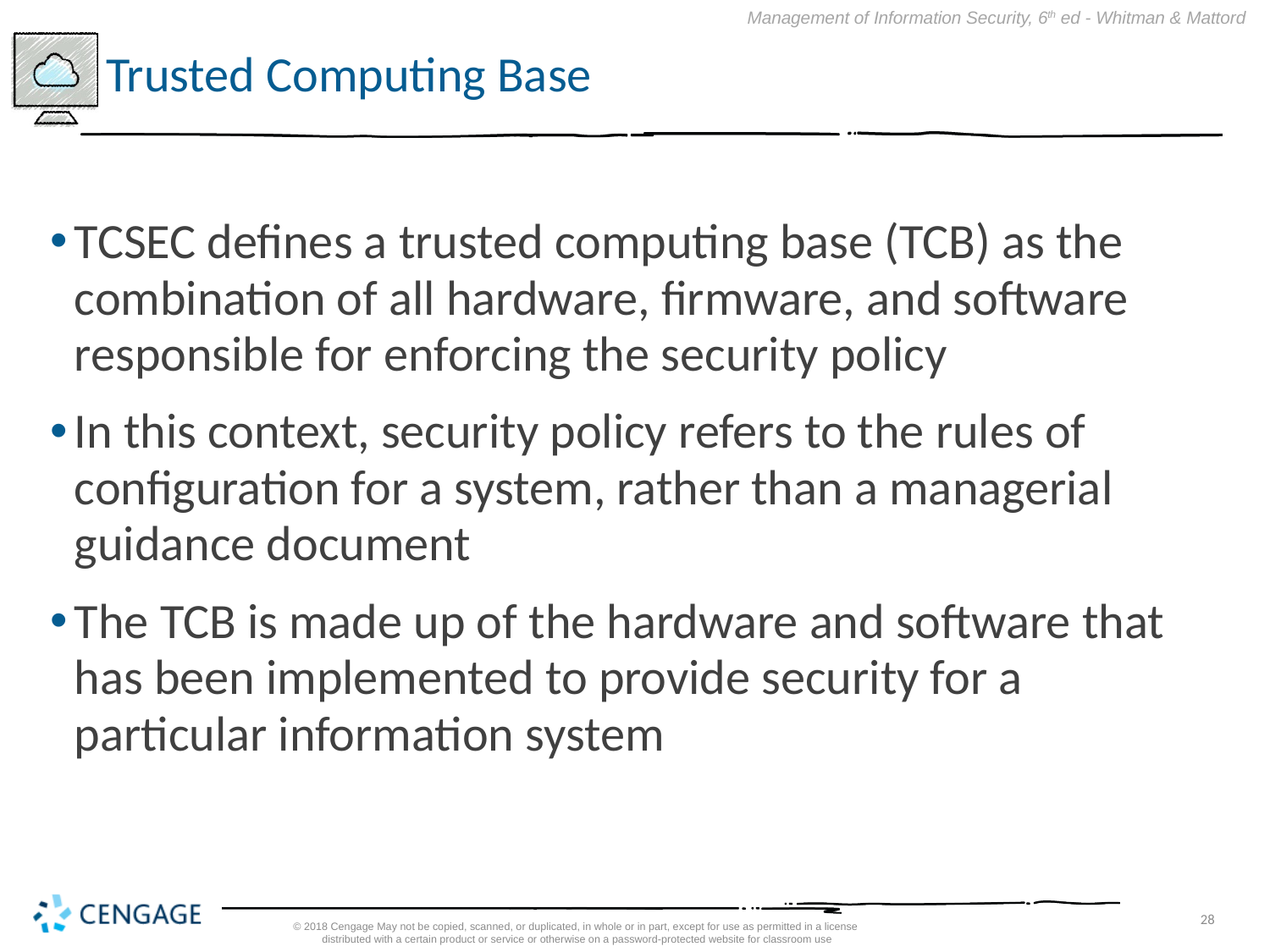

# Trusted Computing Base
TCSEC defines a trusted computing base (TCB) as the combination of all hardware, firmware, and software responsible for enforcing the security policy
In this context, security policy refers to the rules of configuration for a system, rather than a managerial guidance document
The TCB is made up of the hardware and software that has been implemented to provide security for a particular information system